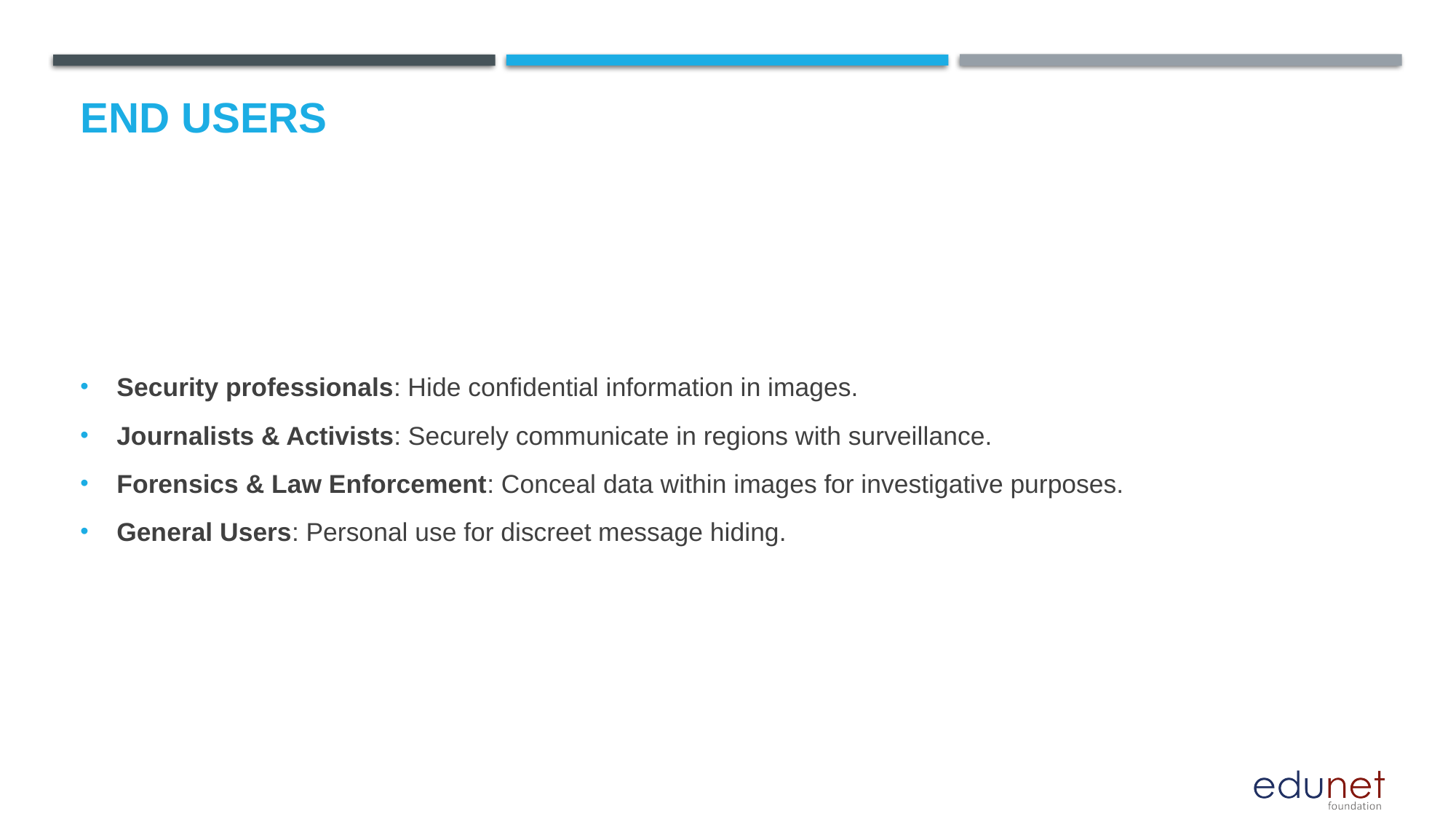

# End users

Security professionals: Hide confidential information in images.
Journalists & Activists: Securely communicate in regions with surveillance.
Forensics & Law Enforcement: Conceal data within images for investigative purposes.
General Users: Personal use for discreet message hiding.